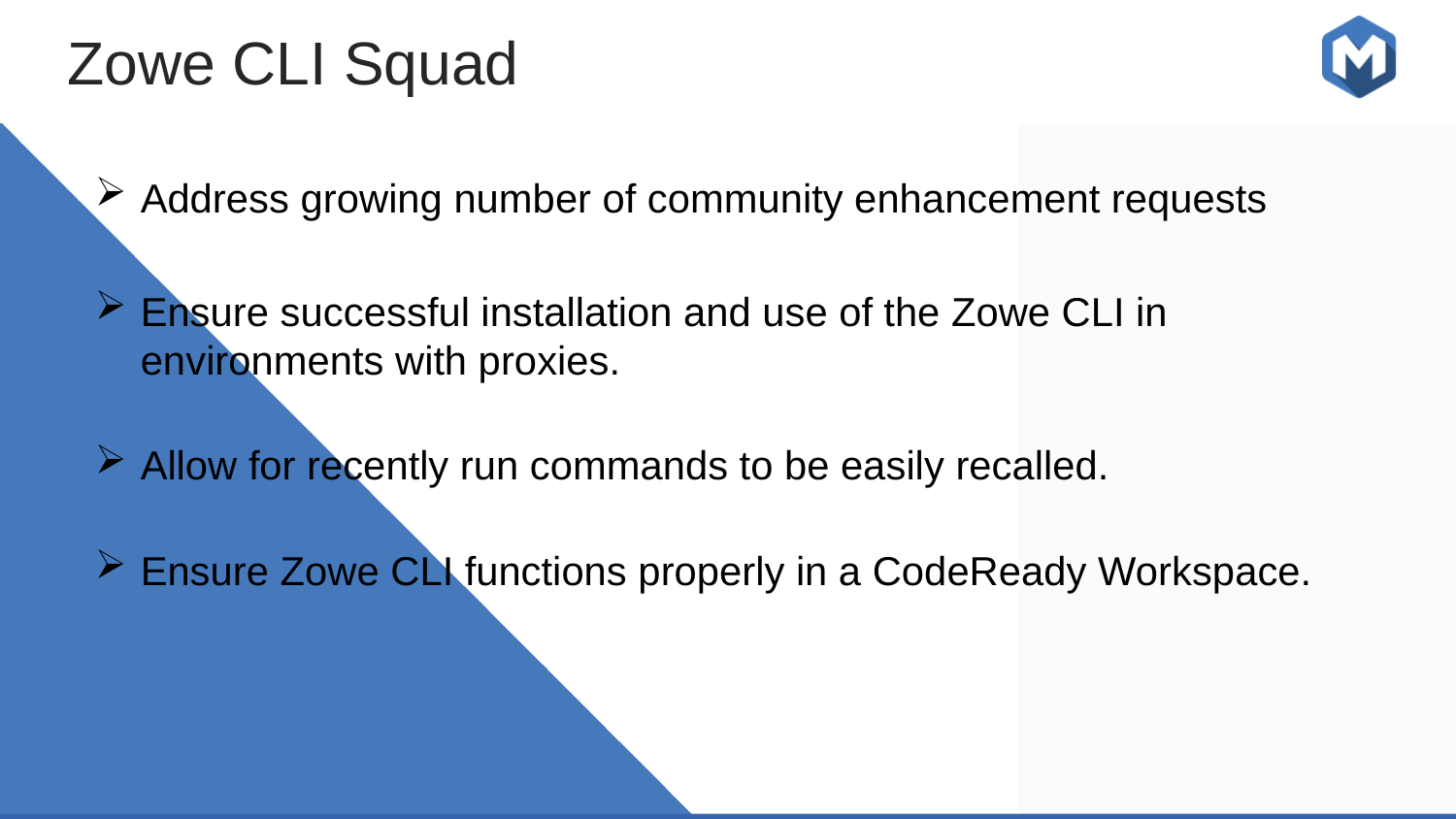

Zowe CLI Squad
Address growing number of community enhancement requests

Ensure successful installation and use of the Zowe CLI in environments with proxies.
Allow for recently run commands to be easily recalled.
Ensure Zowe CLI functions properly in a CodeReady Workspace.